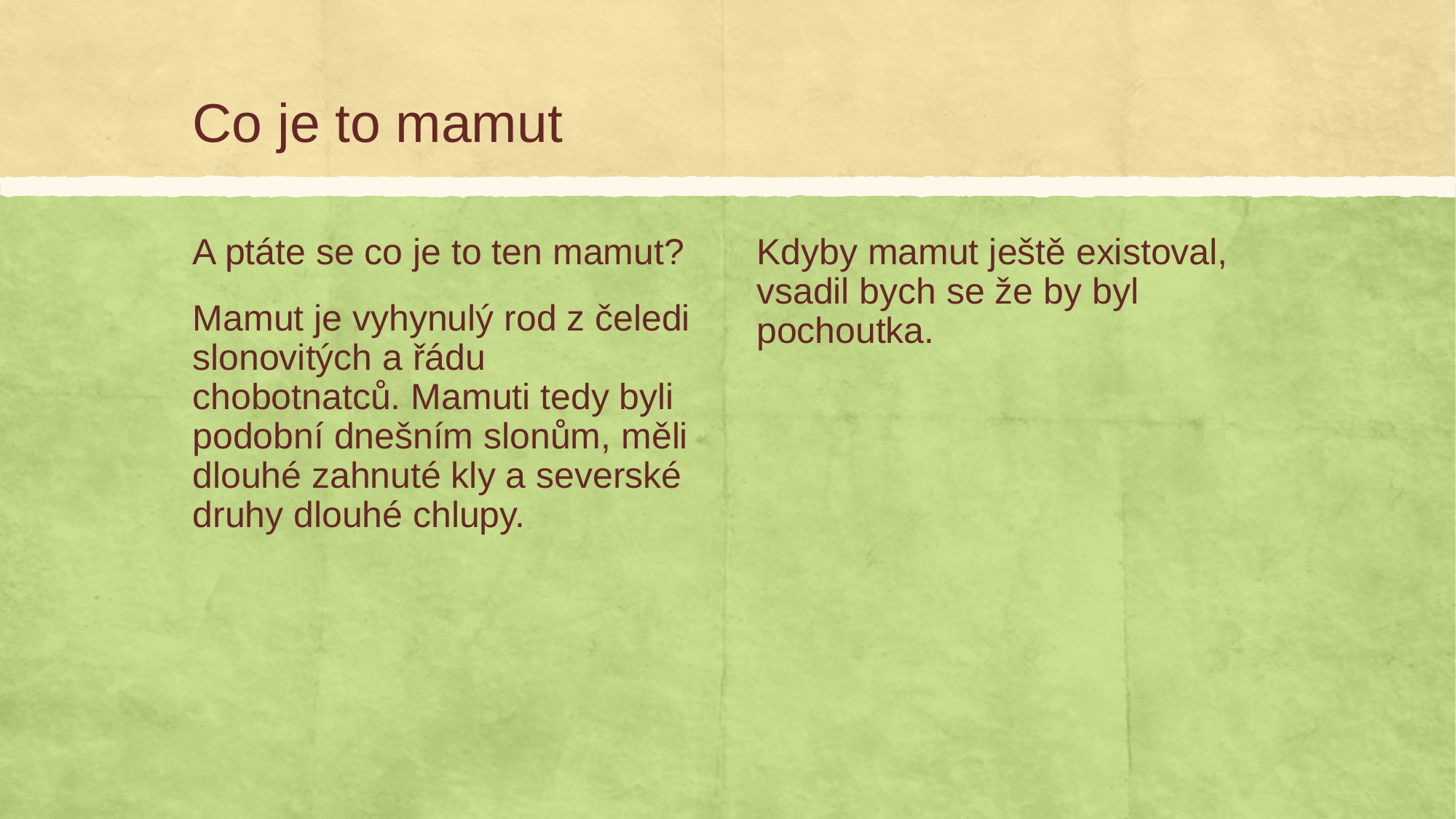

# Co je to mamut
A ptáte se co je to ten mamut?
Mamut je vyhynulý rod z čeledi slonovitých a řádu chobotnatců. Mamuti tedy byli podobní dnešním slonům, měli dlouhé zahnuté kly a severské druhy dlouhé chlupy.
Kdyby mamut ještě existoval, vsadil bych se že by byl pochoutka.